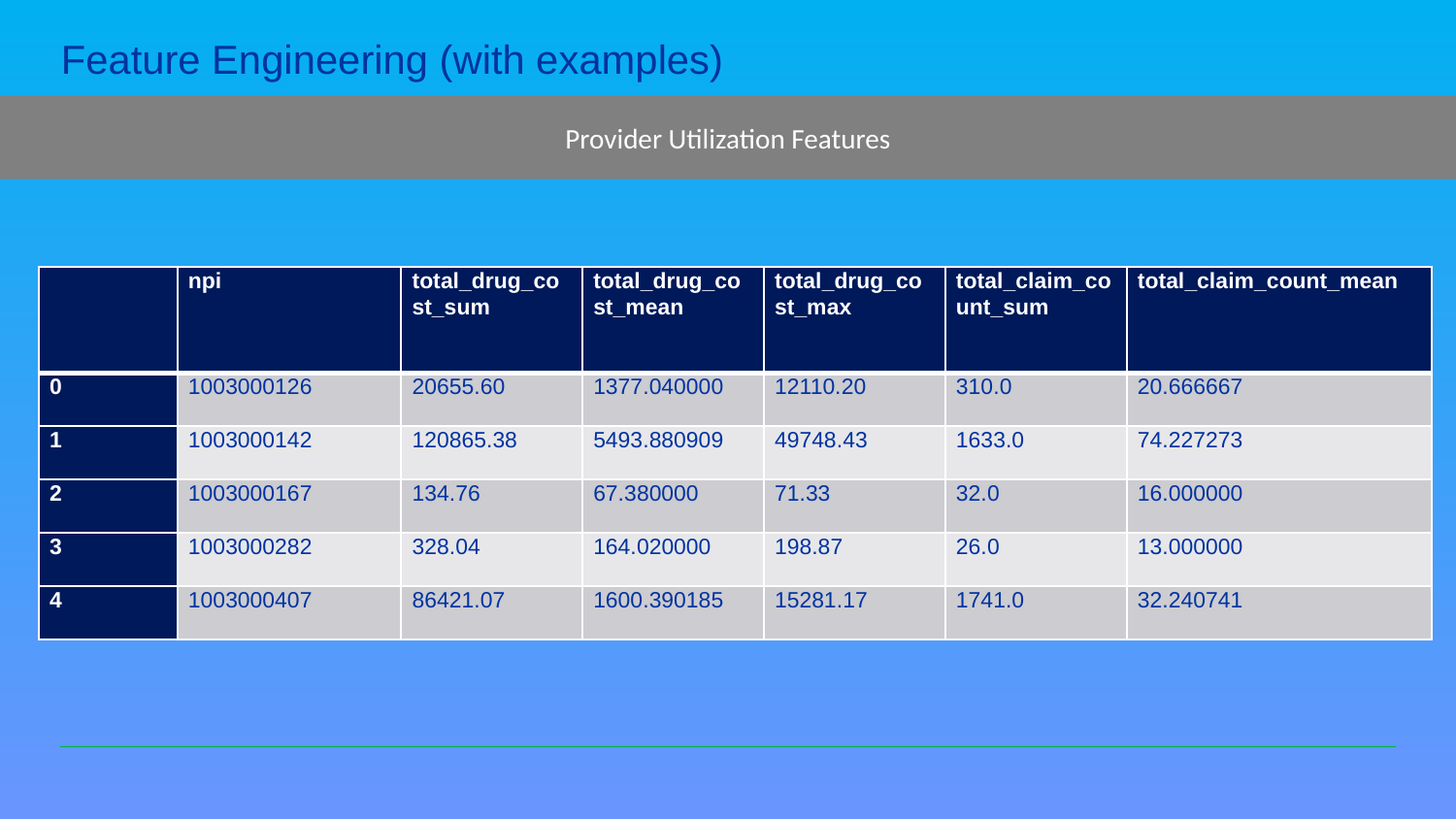

# Feature Engineering (with examples)
Provider Utilization Features
|  | npi | total\_drug\_cost\_sum | total\_drug\_cost\_mean | total\_drug\_cost\_max | total\_claim\_count\_sum | total\_claim\_count\_mean |
| --- | --- | --- | --- | --- | --- | --- |
| 0 | 1003000126 | 20655.60 | 1377.040000 | 12110.20 | 310.0 | 20.666667 |
| 1 | 1003000142 | 120865.38 | 5493.880909 | 49748.43 | 1633.0 | 74.227273 |
| 2 | 1003000167 | 134.76 | 67.380000 | 71.33 | 32.0 | 16.000000 |
| 3 | 1003000282 | 328.04 | 164.020000 | 198.87 | 26.0 | 13.000000 |
| 4 | 1003000407 | 86421.07 | 1600.390185 | 15281.17 | 1741.0 | 32.240741 |